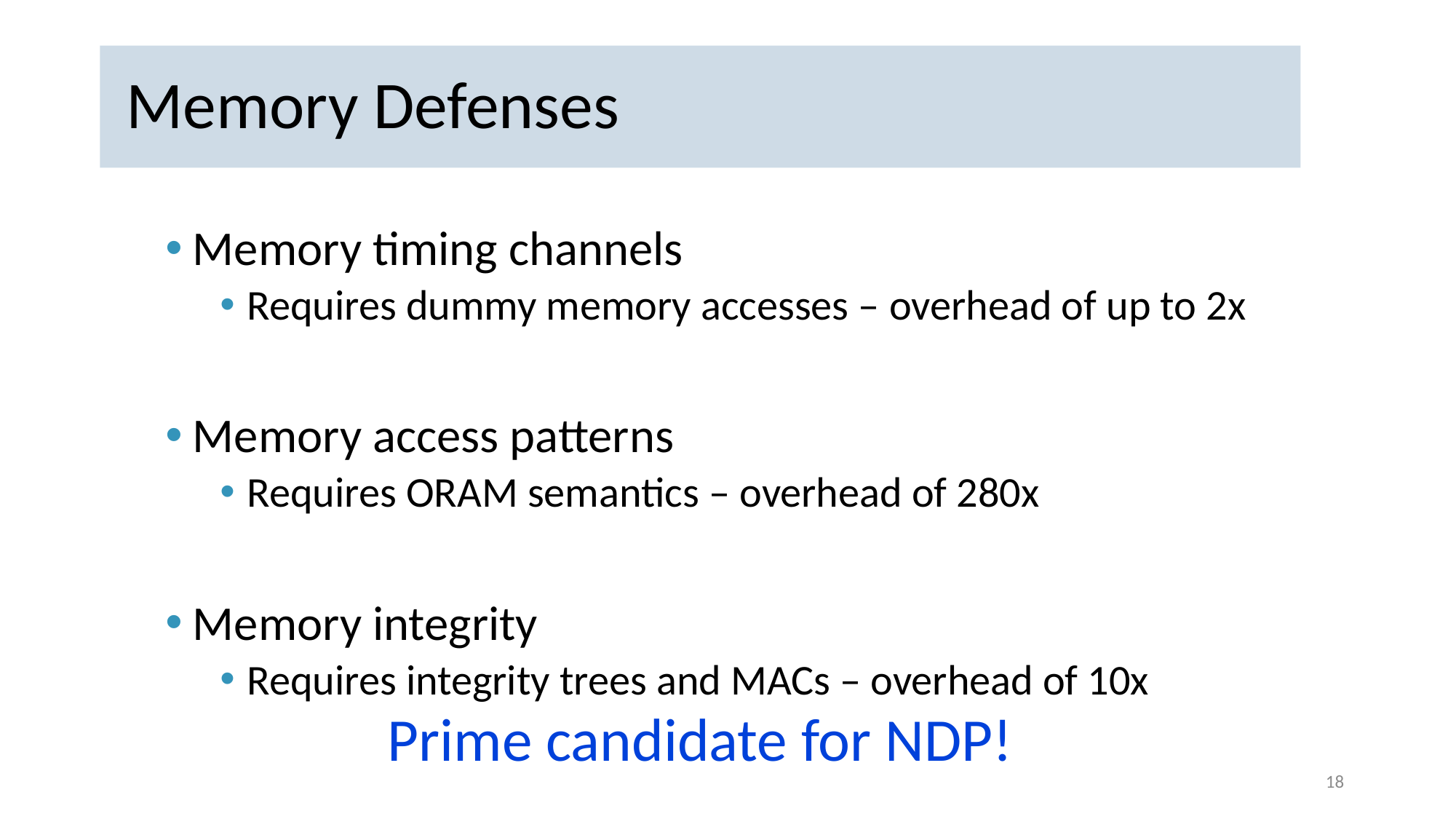

# Memory Defenses
Memory timing channels
Requires dummy memory accesses – overhead of up to 2x

Memory access patterns
Requires ORAM semantics – overhead of 280x

Memory integrity
Requires integrity trees and MACs – overhead of 10x
Prime candidate for NDP!
18